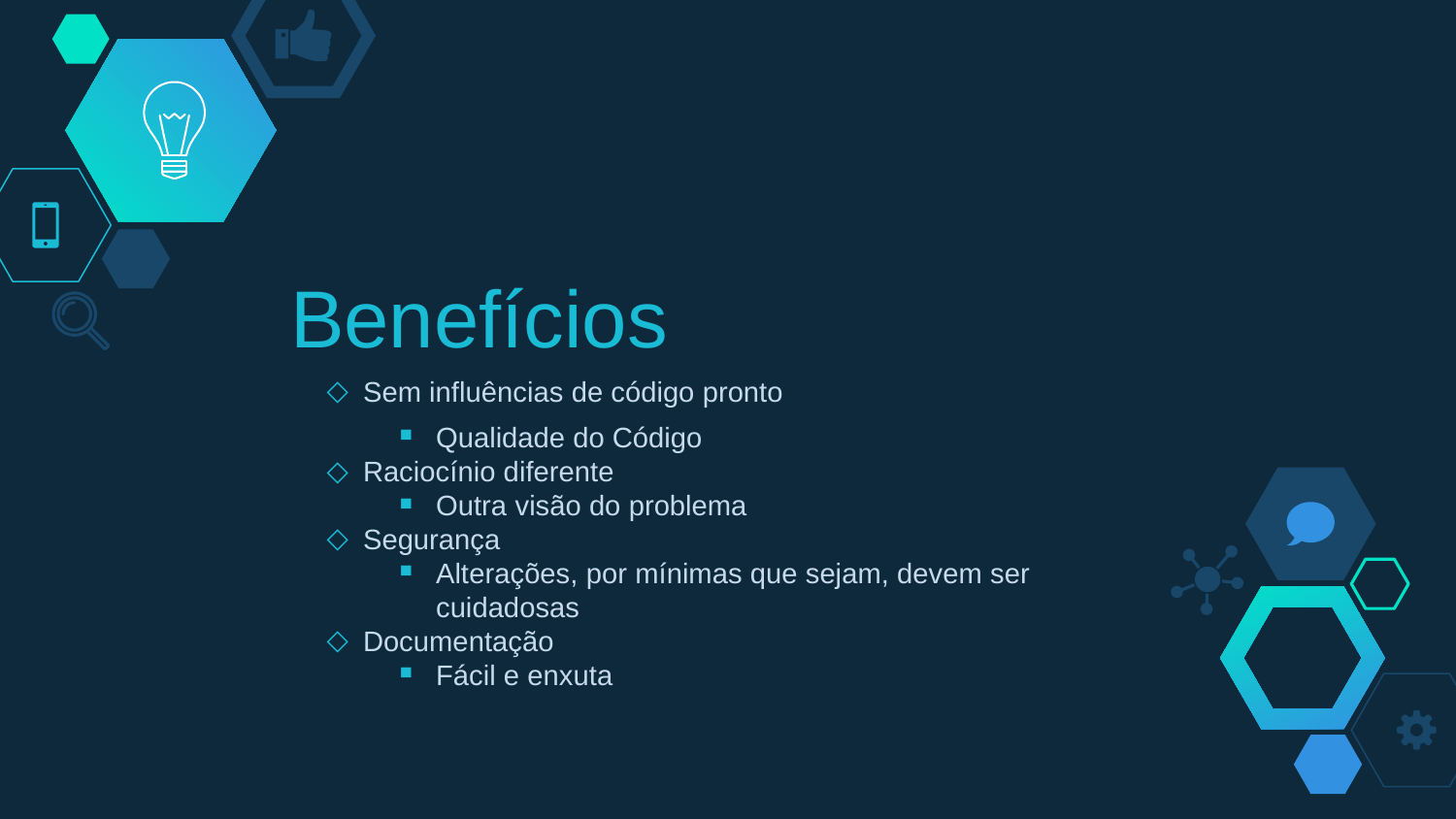

# Benefícios
Sem influências de código pronto
Qualidade do Código
Raciocínio diferente
Outra visão do problema
Segurança
Alterações, por mínimas que sejam, devem ser cuidadosas
Documentação
Fácil e enxuta